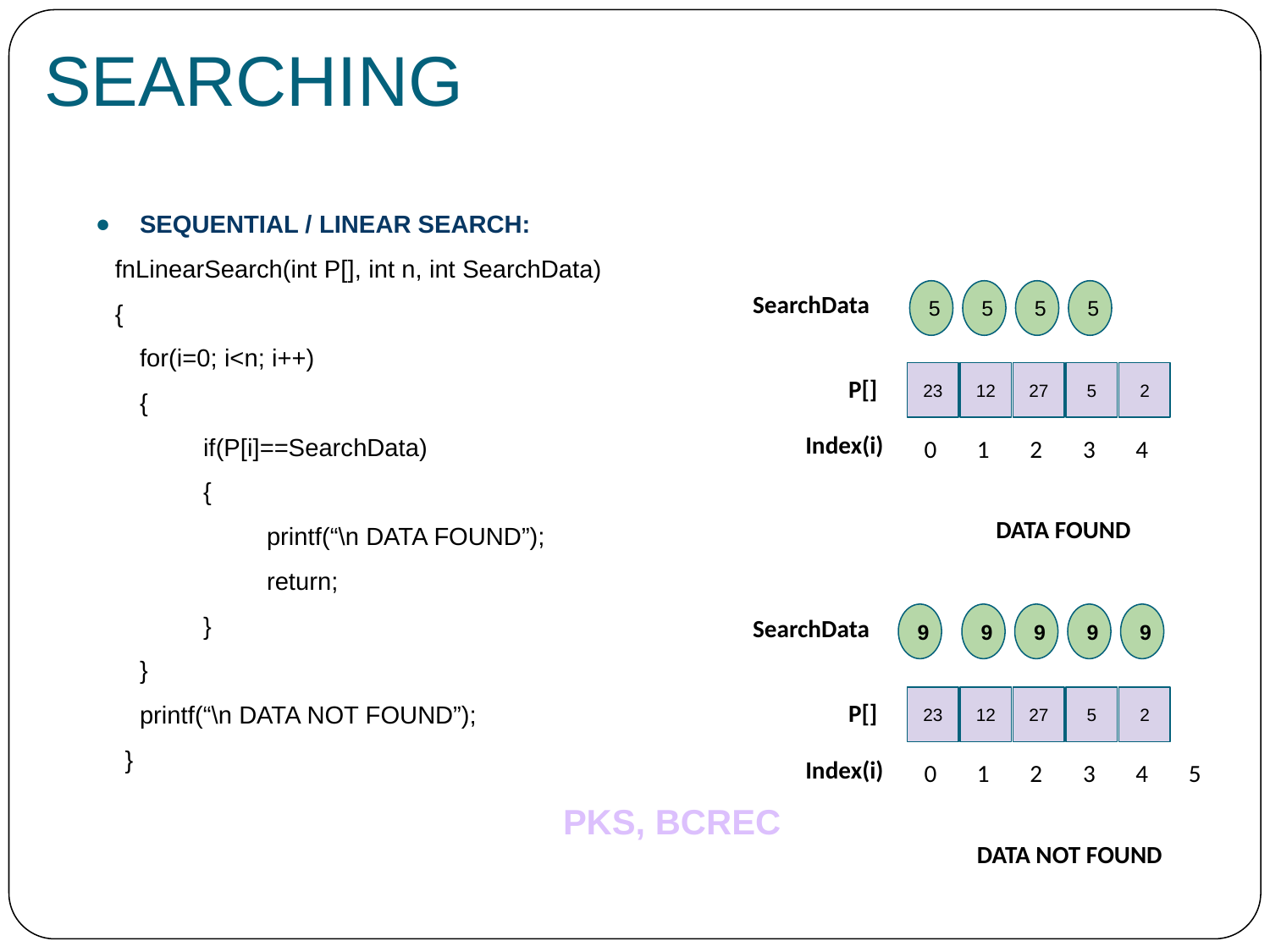

SEARCHING
SearchData
5
5
5
5
P[]
23
12
27
5
2
Index(i)
0
1
2
3
4
DATA FOUND
# SEQUENTIAL / LINEAR SEARCH:
fnLinearSearch(int P[], int n, int SearchData)
{
for(i=0; i<n; i++)
{
if(P[i]==SearchData)
{
printf(“\n DATA FOUND”);
return;
}
}
printf(“\n DATA NOT FOUND”);
       }

SearchData
9
9
9
9
9
P[]
23
12
27
5
2
Index(i)
0
1
2
3
4
5
DATA NOT FOUND